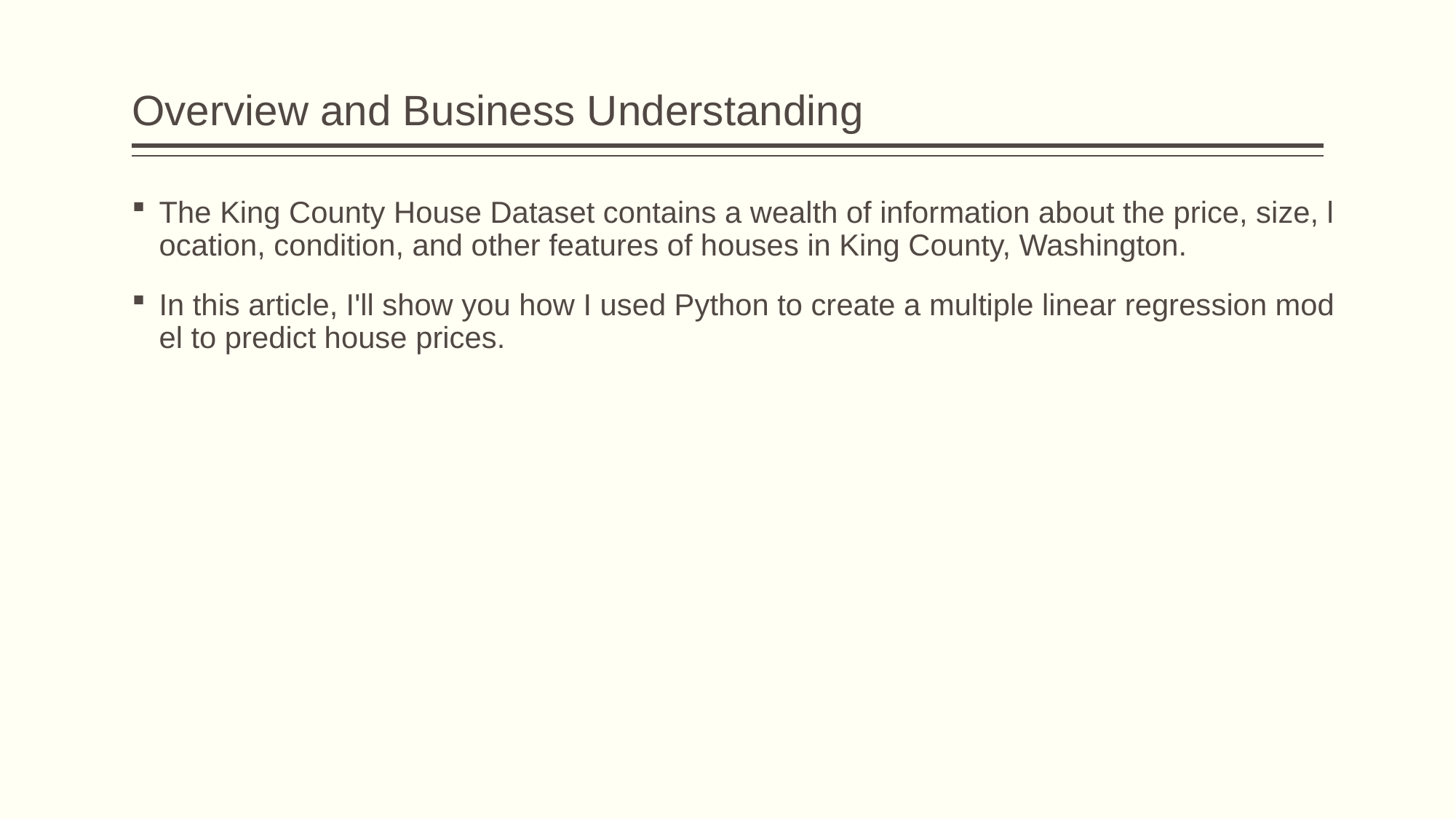

# Overview and Business Understanding
The King County House Dataset contains a wealth of information about the price, size, location, condition, and other features of houses in King County, Washington.
In this article, I'll show you how I used Python to create a multiple linear regression model to predict house prices.